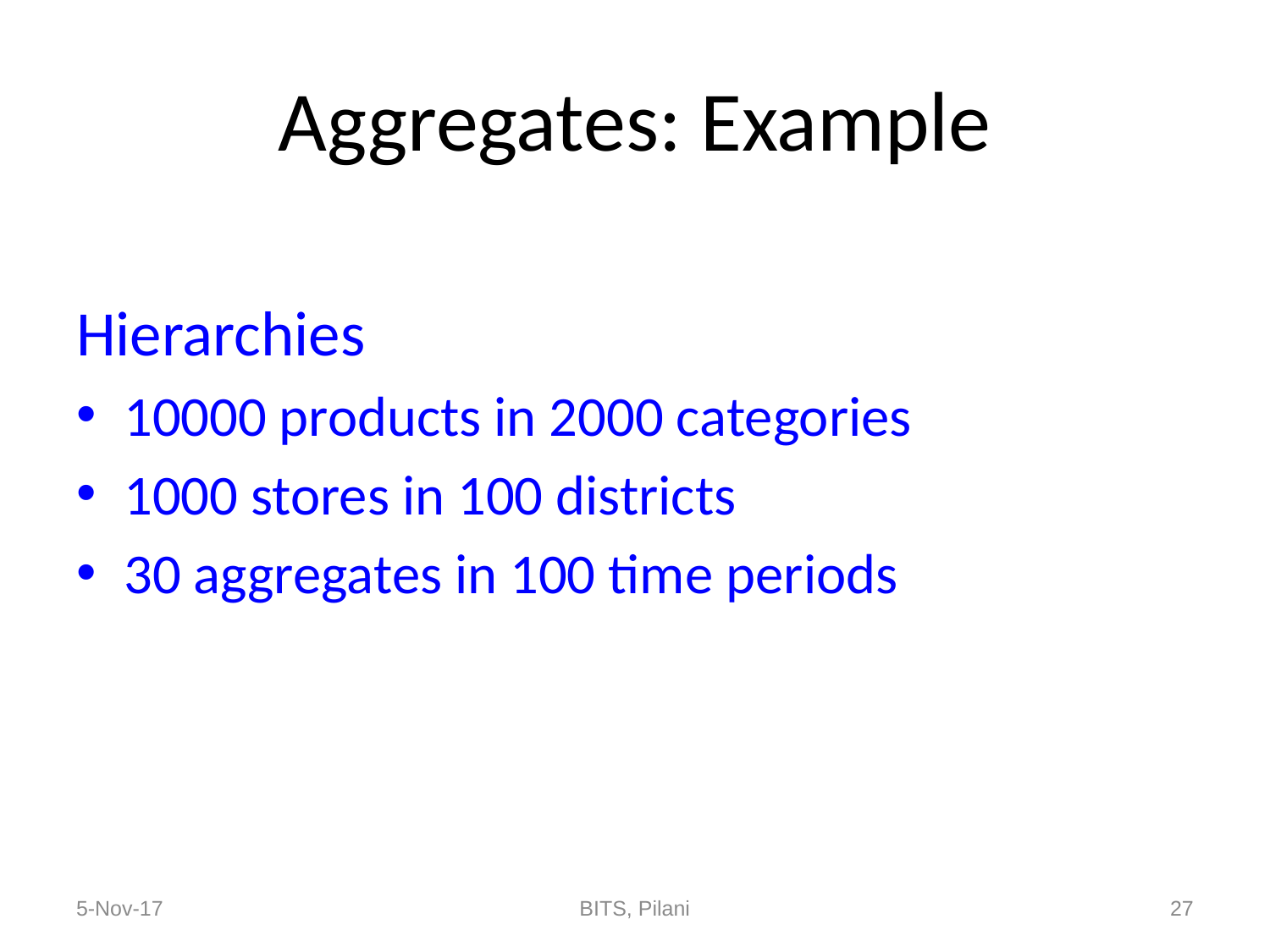

# Aggregates: Example
Hierarchies
10000 products in 2000 categories
1000 stores in 100 districts
30 aggregates in 100 time periods

5-Nov-17
BITS, Pilani
27